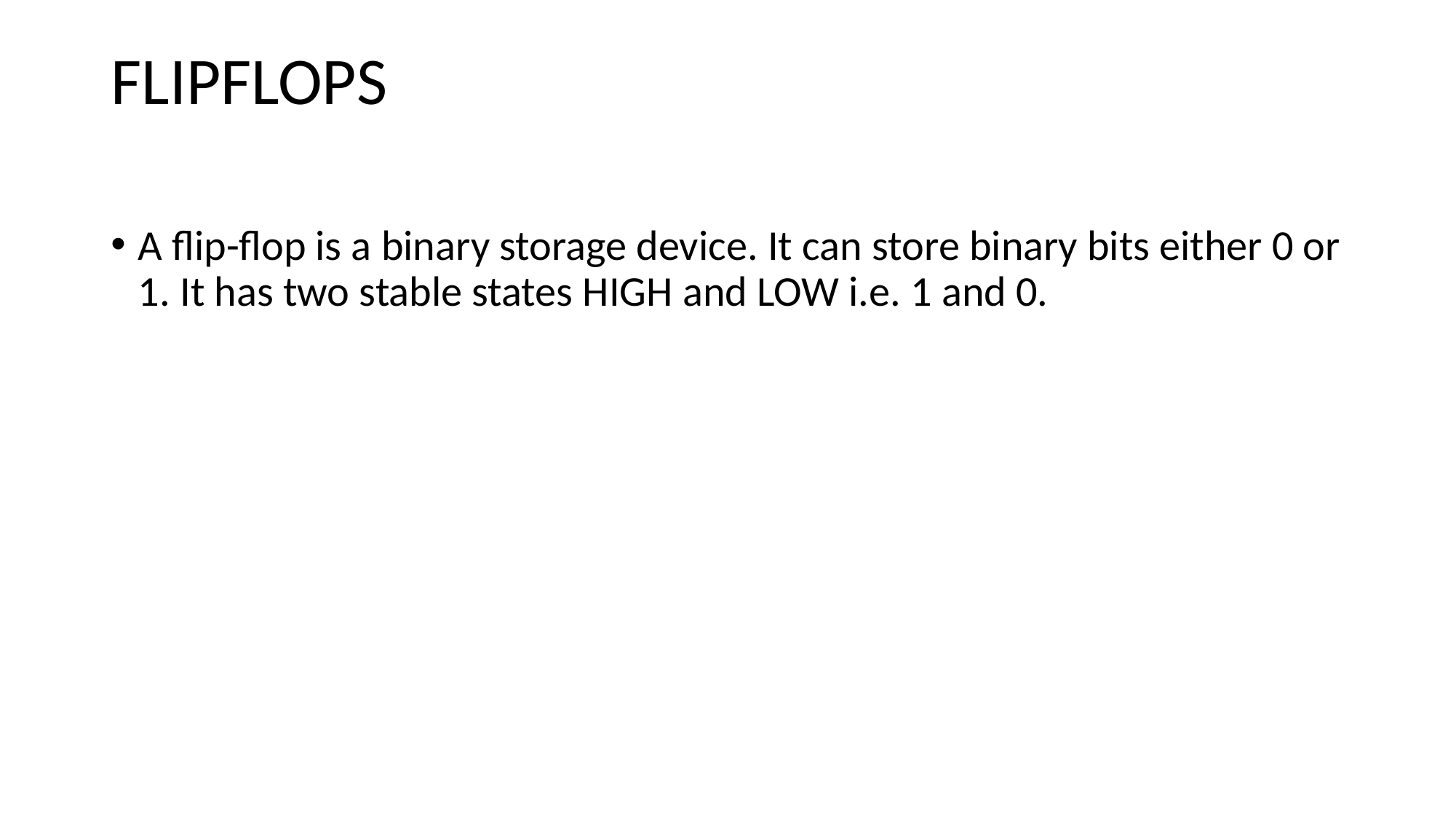

# FLIPFLOPS
A flip-flop is a binary storage device. It can store binary bits either 0 or 1. It has two stable states HIGH and LOW i.e. 1 and 0.